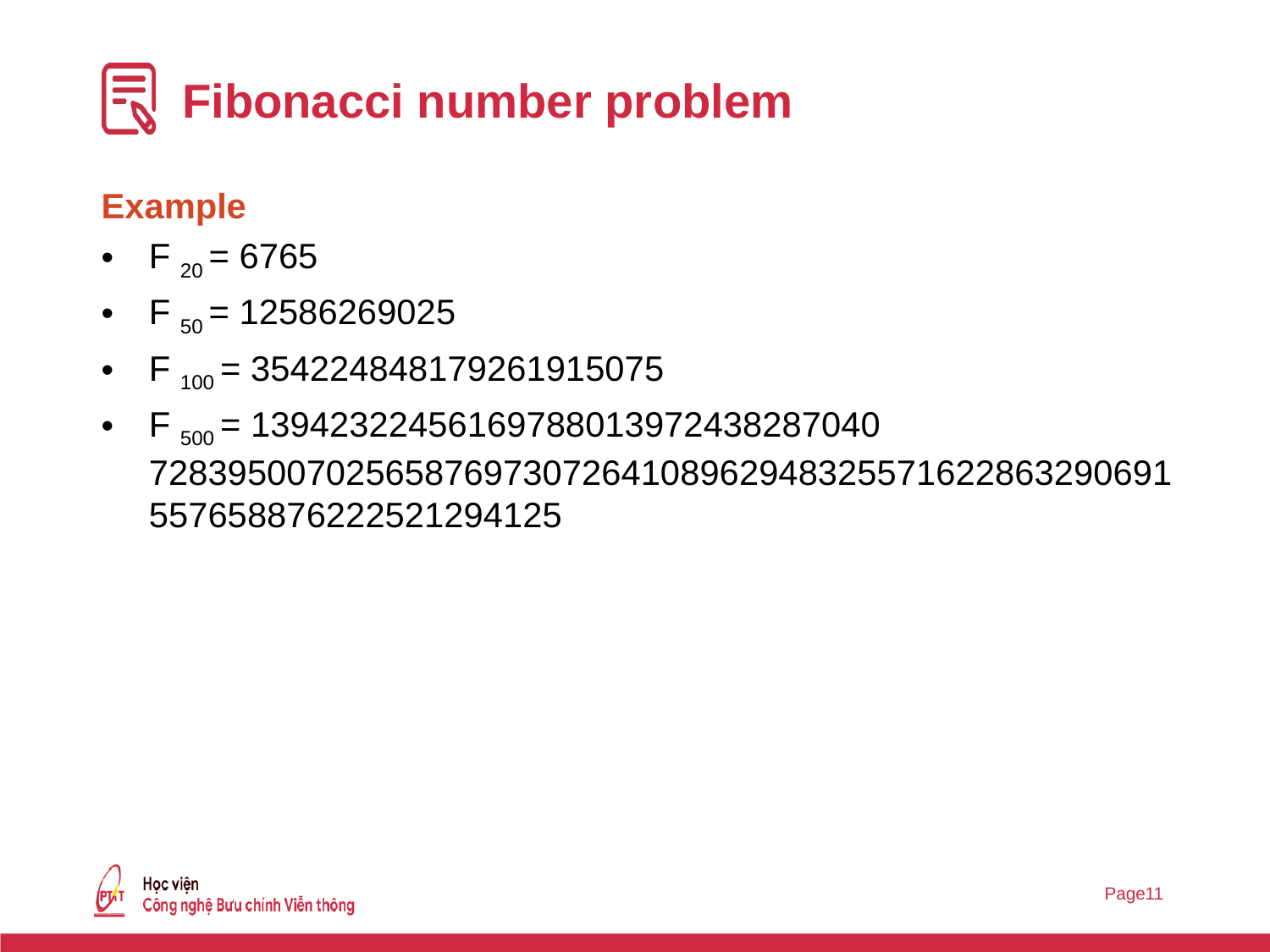

# Fibonacci number problem
Example
F 20 = 6765
F 50 = 12586269025
F 100 = 354224848179261915075
F 500 = 13942322456169788013972438287040 7283950070256587697307264108962948325571622863290691 557658876222521294125